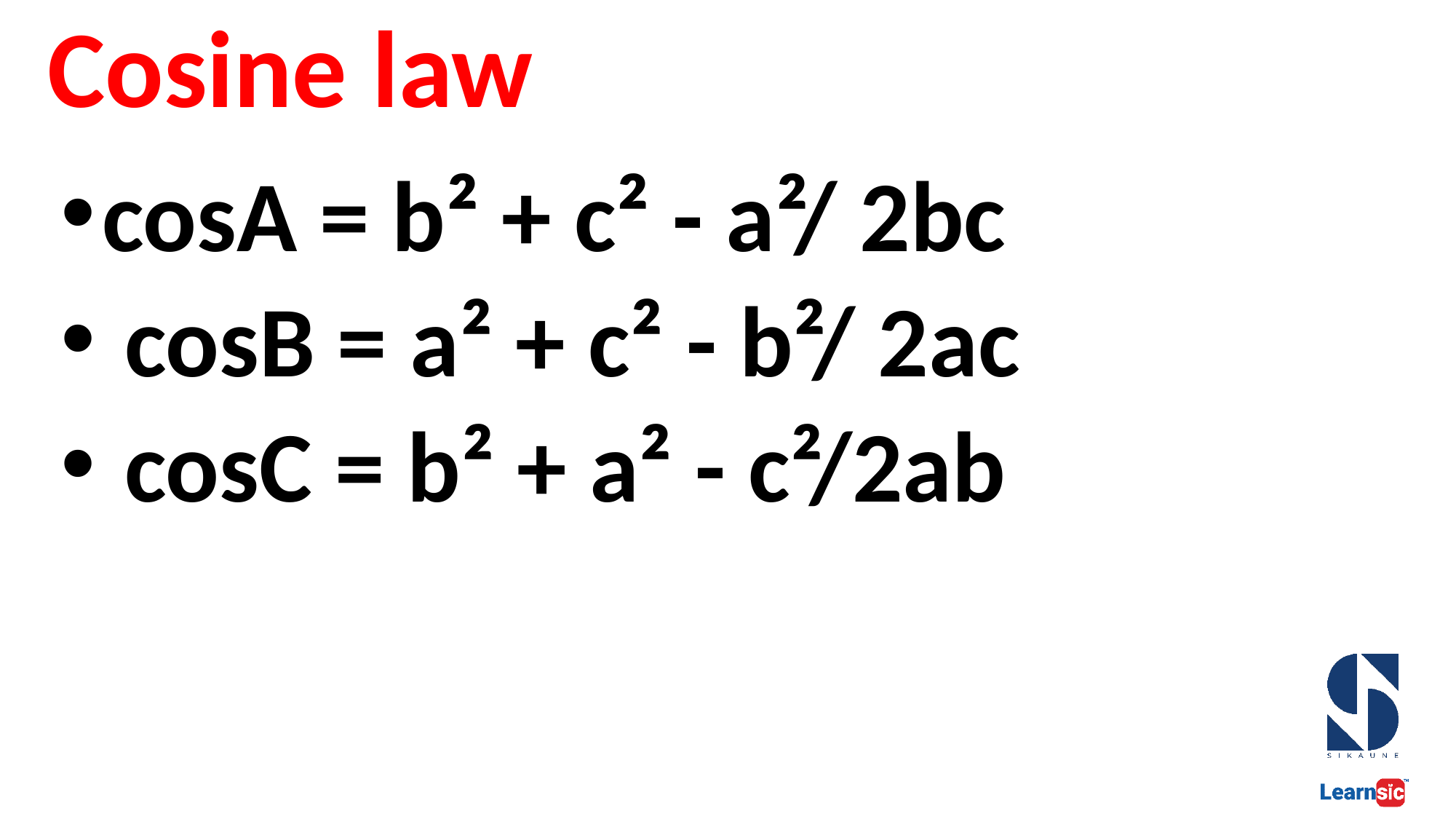

# Cosine law
cosA = b² + c² - a²/ 2bc
 cosB = a² + c² - b²/ 2ac
 cosC = b² + a² - c²/2ab